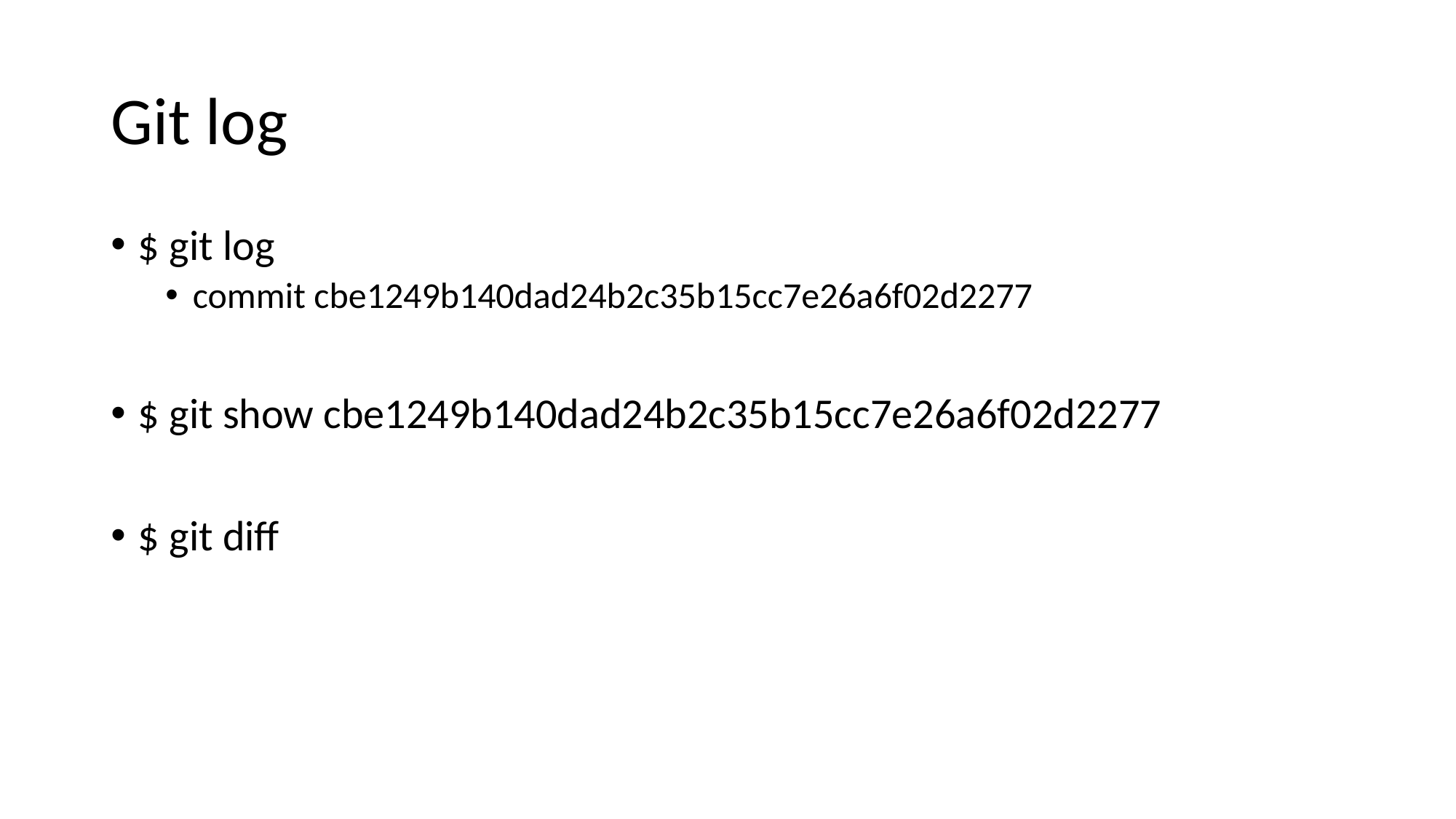

# Git log
$ git log
commit cbe1249b140dad24b2c35b15cc7e26a6f02d2277

$ git show cbe1249b140dad24b2c35b15cc7e26a6f02d2277

$ git diff